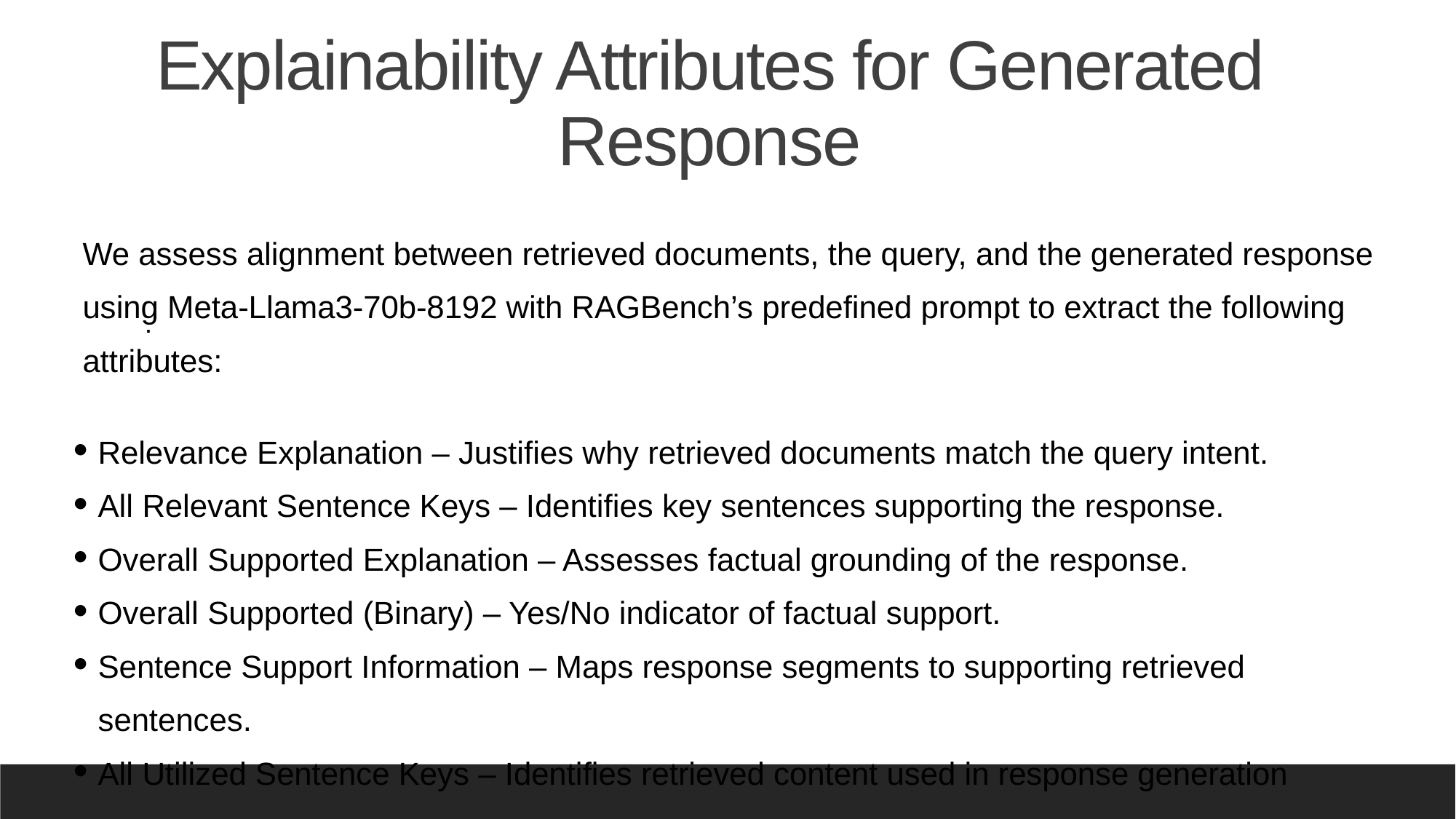

Explainability Attributes for Generated Response

We assess alignment between retrieved documents, the query, and the generated response using Meta-Llama3-70b-8192 with RAGBench’s predefined prompt to extract the following attributes:

Relevance Explanation – Justifies why retrieved documents match the query intent.
All Relevant Sentence Keys – Identifies key sentences supporting the response.
Overall Supported Explanation – Assesses factual grounding of the response.
Overall Supported (Binary) – Yes/No indicator of factual support.
Sentence Support Information – Maps response segments to supporting retrieved sentences.
All Utilized Sentence Keys – Identifies retrieved content used in response generation
.